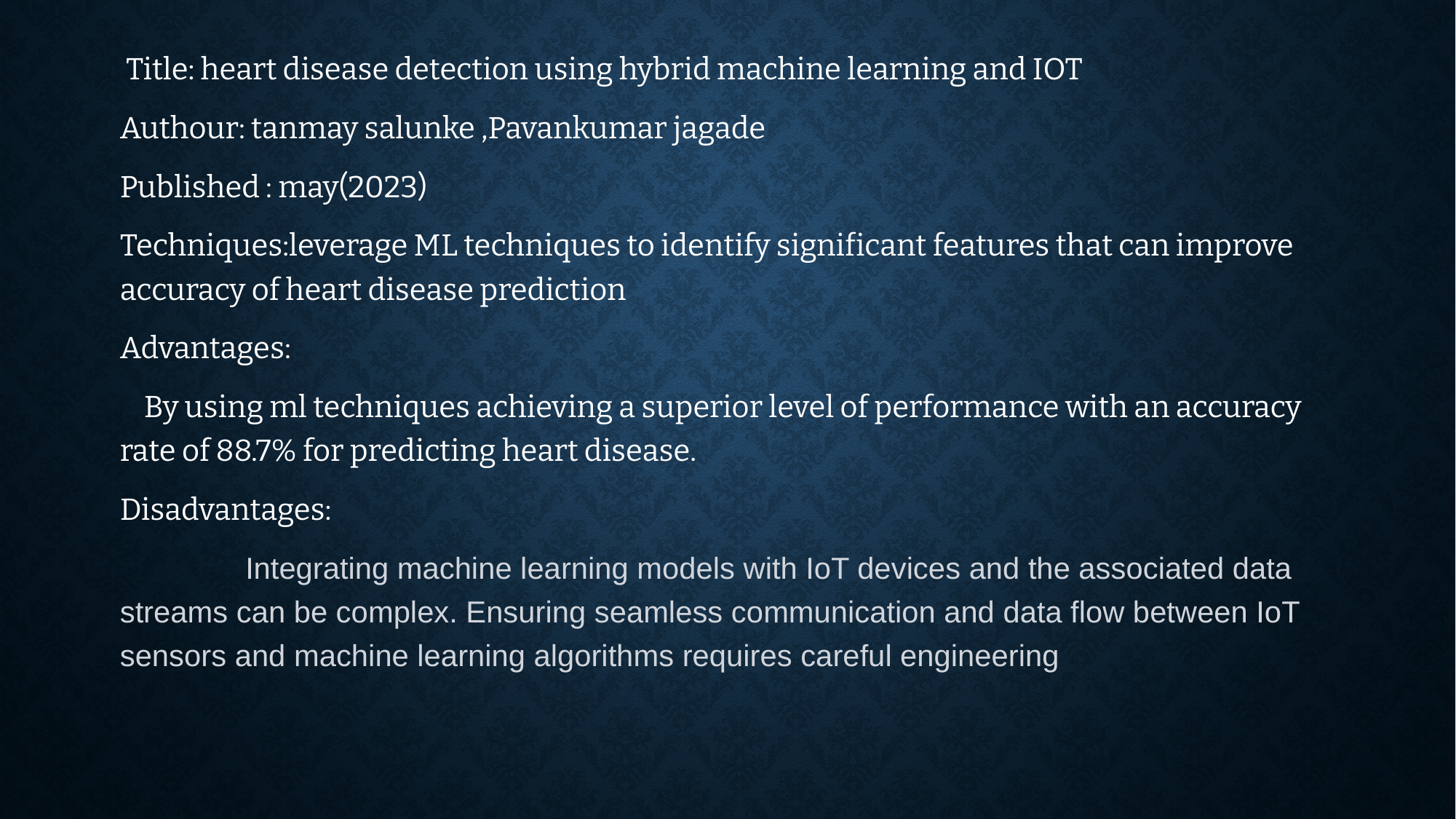

#
 Title: heart disease detection using hybrid machine learning and IOT
Authour: tanmay salunke ,Pavankumar jagade
Published : may(2023)
Techniques:leverage ML techniques to identify significant features that can improve accuracy of heart disease prediction
Advantages:
    By using ml techniques achieving a superior level of performance with an accuracy rate of 88.7% for predicting heart disease.
Disadvantages:
               Integrating machine learning models with IoT devices and the associated data streams can be complex. Ensuring seamless communication and data flow between IoT sensors and machine learning algorithms requires careful engineering